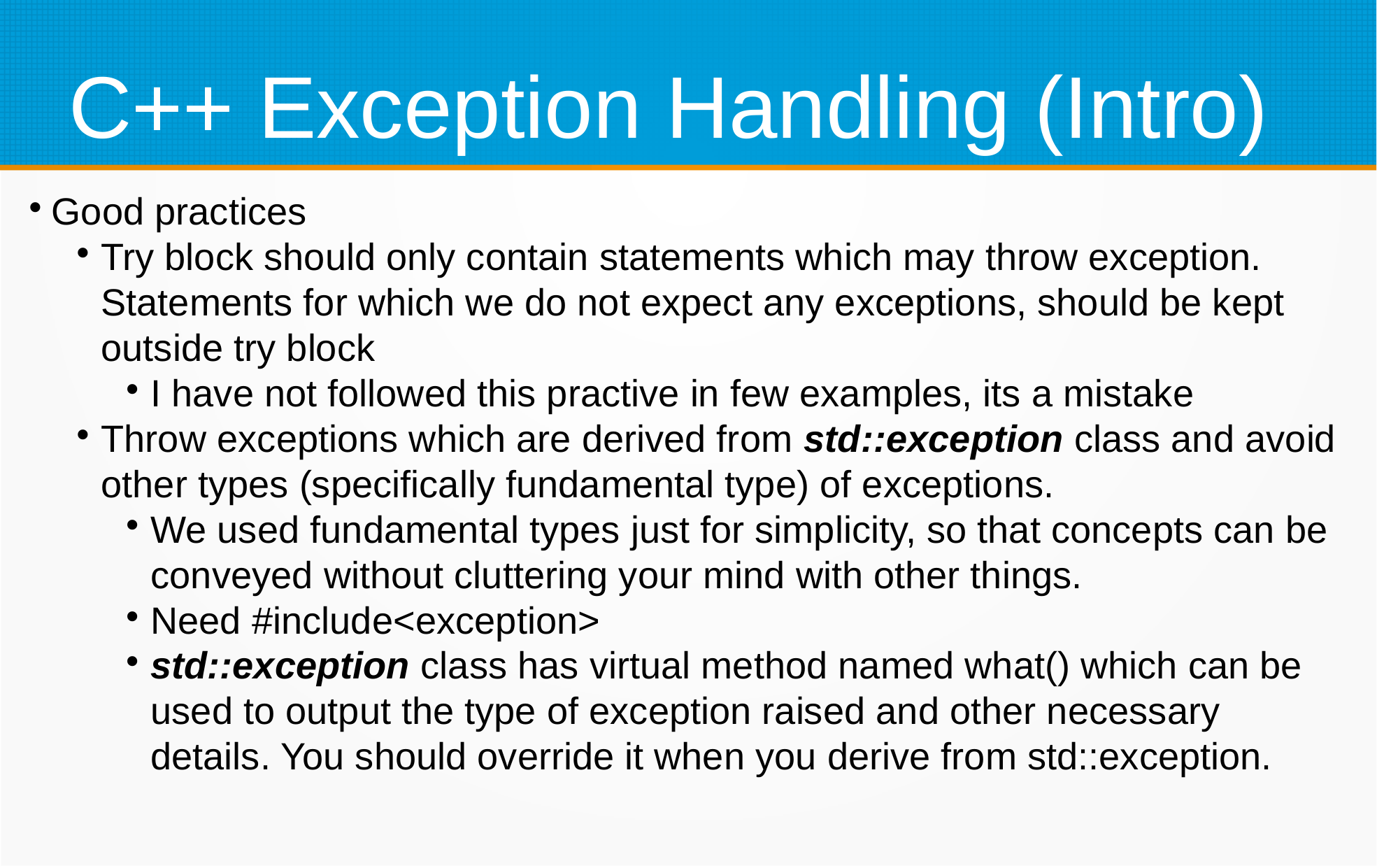

C++ Exception Handling (Intro)

Good practices
Try block should only contain statements which may throw exception. Statements for which we do not expect any exceptions, should be kept outside try block
I have not followed this practive in few examples, its a mistake
Throw exceptions which are derived from std::exception class and avoid other types (specifically fundamental type) of exceptions.
We used fundamental types just for simplicity, so that concepts can be conveyed without cluttering your mind with other things.
Need #include<exception>
std::exception class has virtual method named what() which can be used to output the type of exception raised and other necessary details. You should override it when you derive from std::exception.